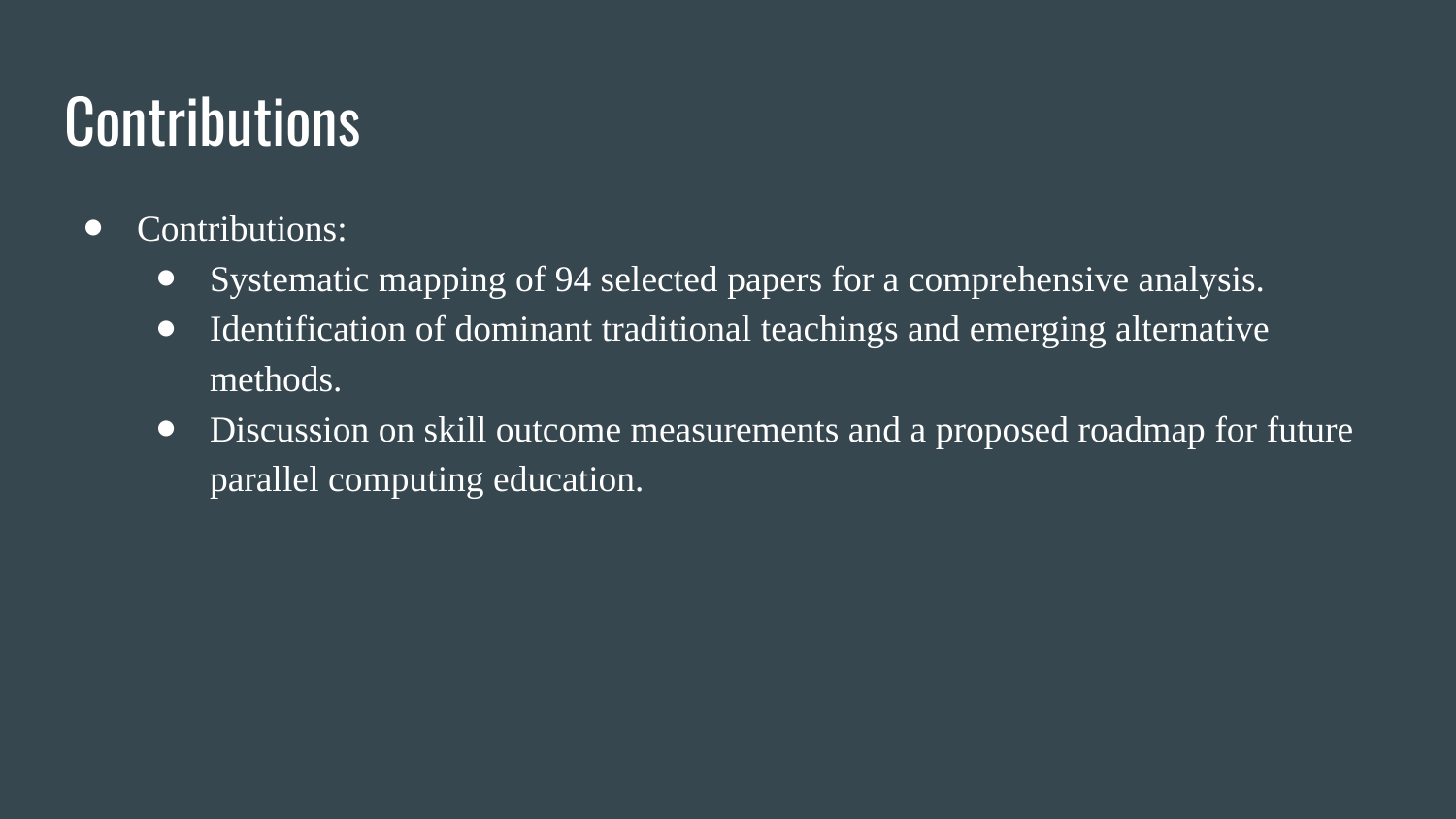

# Contributions

Contributions:
Systematic mapping of 94 selected papers for a comprehensive analysis.
Identification of dominant traditional teachings and emerging alternative methods.
Discussion on skill outcome measurements and a proposed roadmap for future parallel computing education.